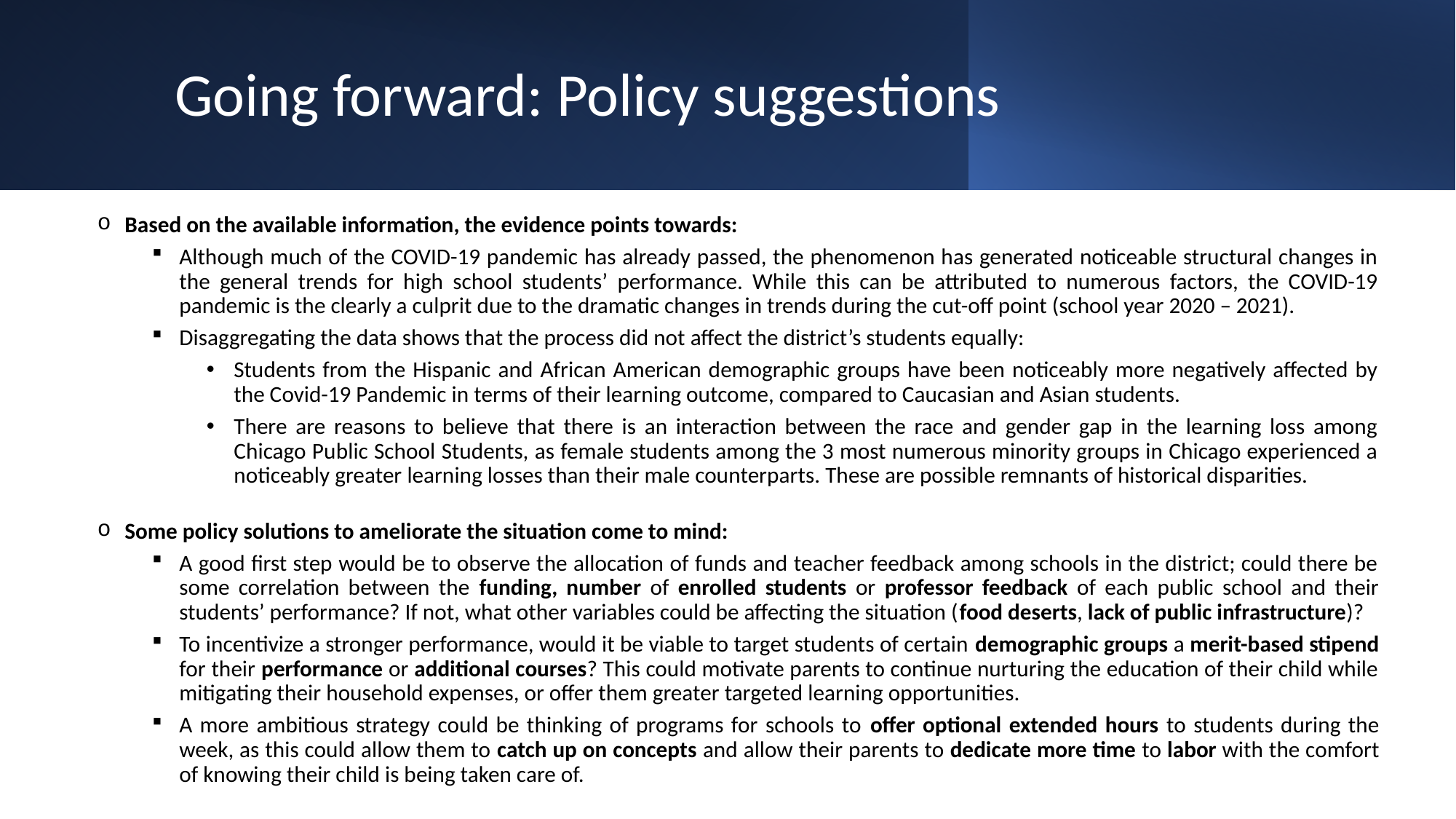

# Going forward: Policy suggestions
Based on the available information, the evidence points towards:
Although much of the COVID-19 pandemic has already passed, the phenomenon has generated noticeable structural changes in the general trends for high school students’ performance. While this can be attributed to numerous factors, the COVID-19 pandemic is the clearly a culprit due to the dramatic changes in trends during the cut-off point (school year 2020 – 2021).
Disaggregating the data shows that the process did not affect the district’s students equally:
Students from the Hispanic and African American demographic groups have been noticeably more negatively affected by the Covid-19 Pandemic in terms of their learning outcome, compared to Caucasian and Asian students.
There are reasons to believe that there is an interaction between the race and gender gap in the learning loss among Chicago Public School Students, as female students among the 3 most numerous minority groups in Chicago experienced a noticeably greater learning losses than their male counterparts. These are possible remnants of historical disparities.

Some policy solutions to ameliorate the situation come to mind:
A good first step would be to observe the allocation of funds and teacher feedback among schools in the district; could there be some correlation between the funding, number of enrolled students or professor feedback of each public school and their students’ performance? If not, what other variables could be affecting the situation (food deserts, lack of public infrastructure)?
To incentivize a stronger performance, would it be viable to target students of certain demographic groups a merit-based stipend for their performance or additional courses? This could motivate parents to continue nurturing the education of their child while mitigating their household expenses, or offer them greater targeted learning opportunities.
A more ambitious strategy could be thinking of programs for schools to offer optional extended hours to students during the week, as this could allow them to catch up on concepts and allow their parents to dedicate more time to labor with the comfort of knowing their child is being taken care of.